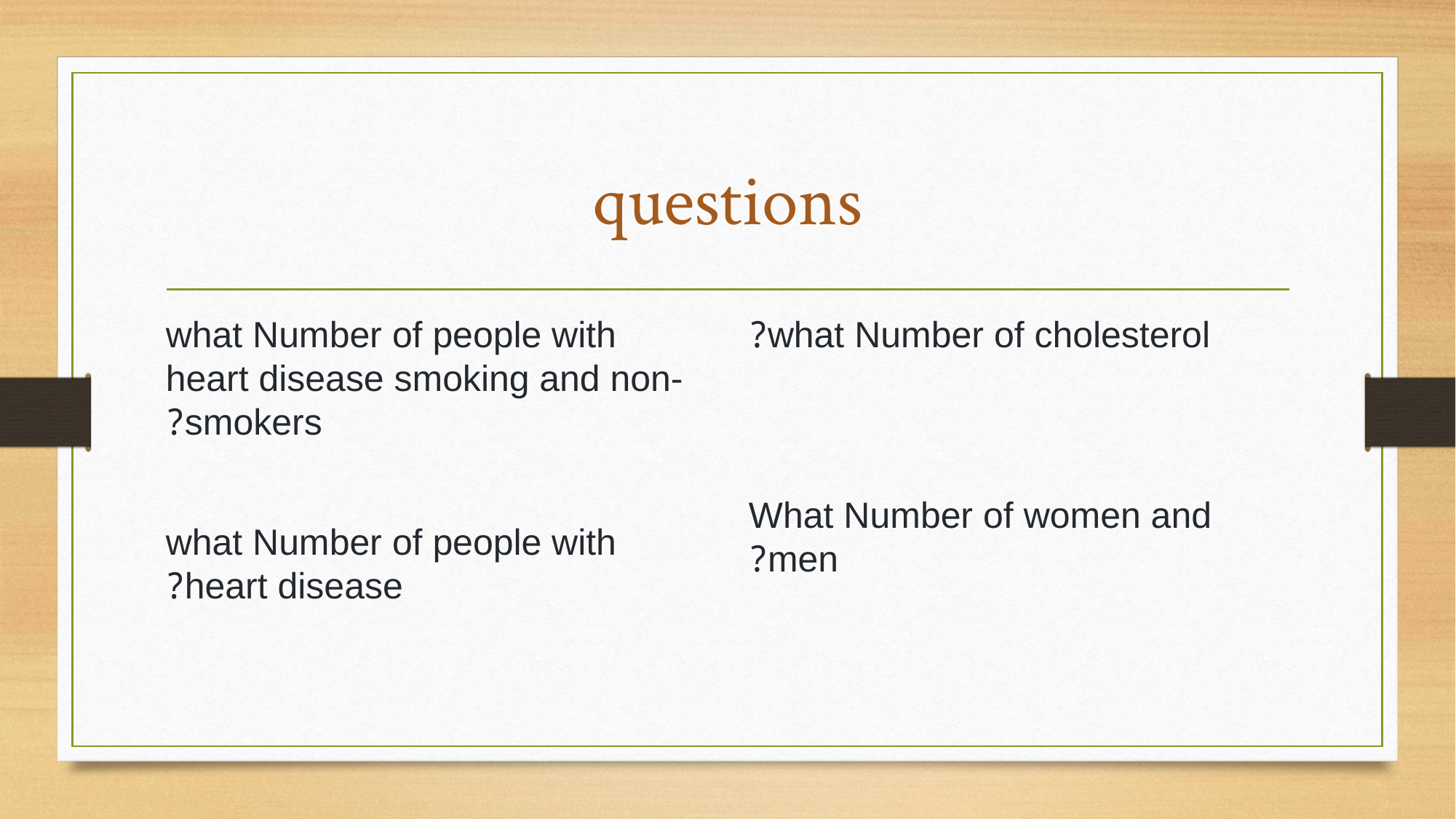

# questions
what Number of people with heart disease smoking and non-smokers?

 what Number of people with heart disease?

 what Number of cholesterol?

What Number of women and men?